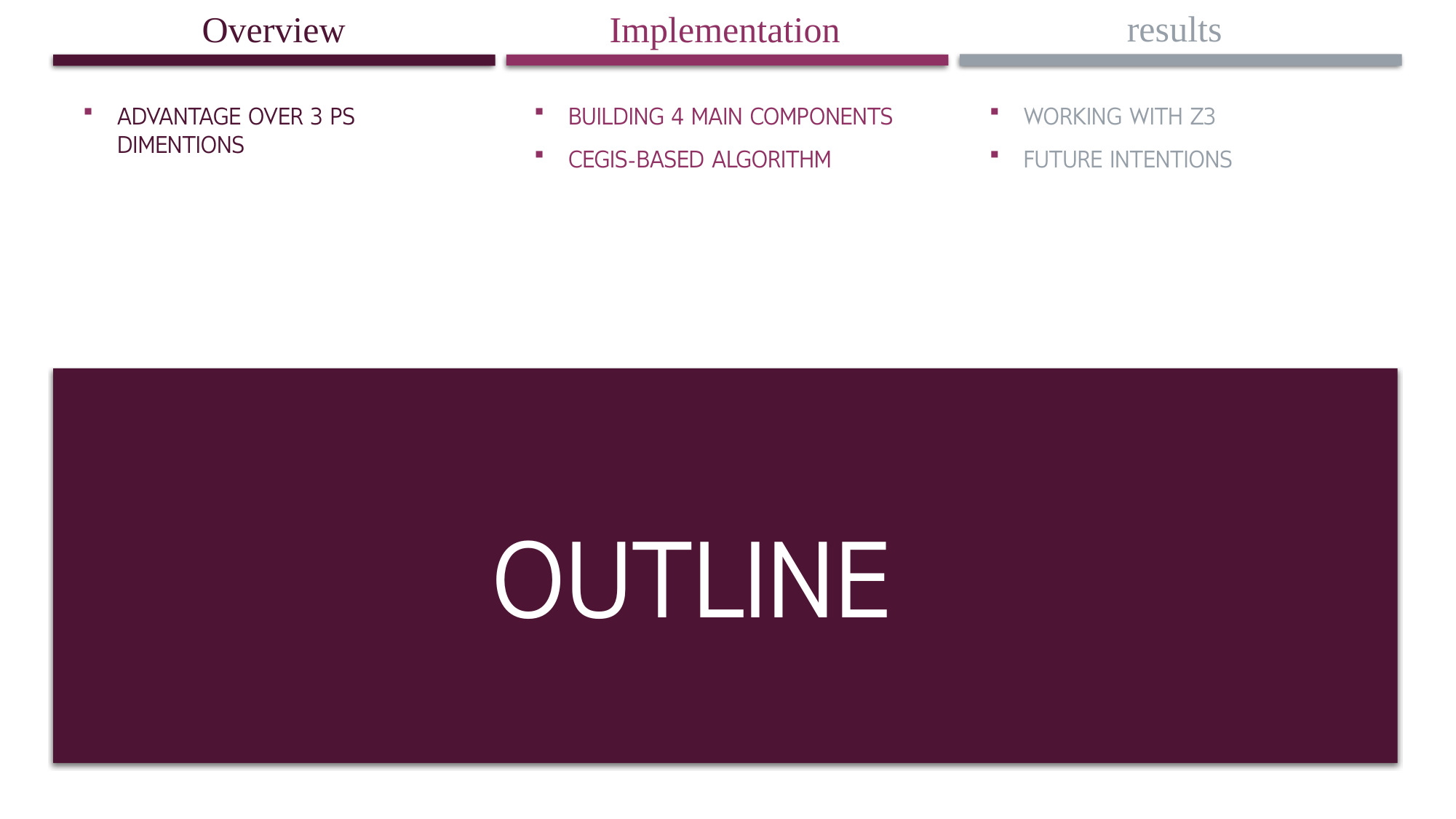

results
Overview
Implementation
Advantage over 3 PS Dimentions
Building 4 main components
Cegis-based Algorithm
Working with Z3
Future Intentions
Any Questions?

# Outline